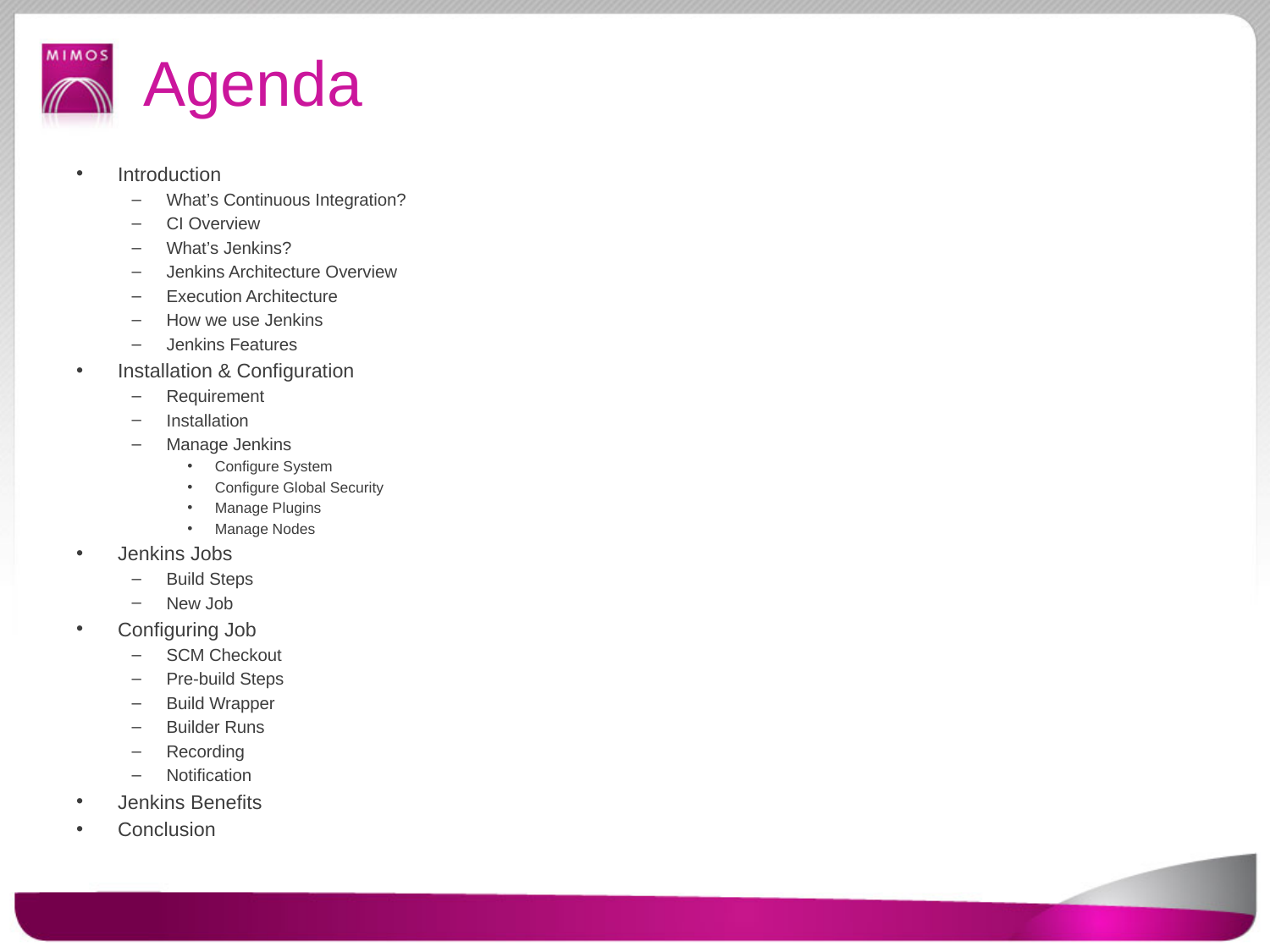

# Agenda
Introduction
What’s Continuous Integration?
CI Overview
What’s Jenkins?
Jenkins Architecture Overview
Execution Architecture
How we use Jenkins
Jenkins Features
Installation & Configuration
Requirement
Installation
Manage Jenkins
Configure System
Configure Global Security
Manage Plugins
Manage Nodes
Jenkins Jobs
Build Steps
New Job
Configuring Job
SCM Checkout
Pre-build Steps
Build Wrapper
Builder Runs
Recording
Notification
Jenkins Benefits
Conclusion